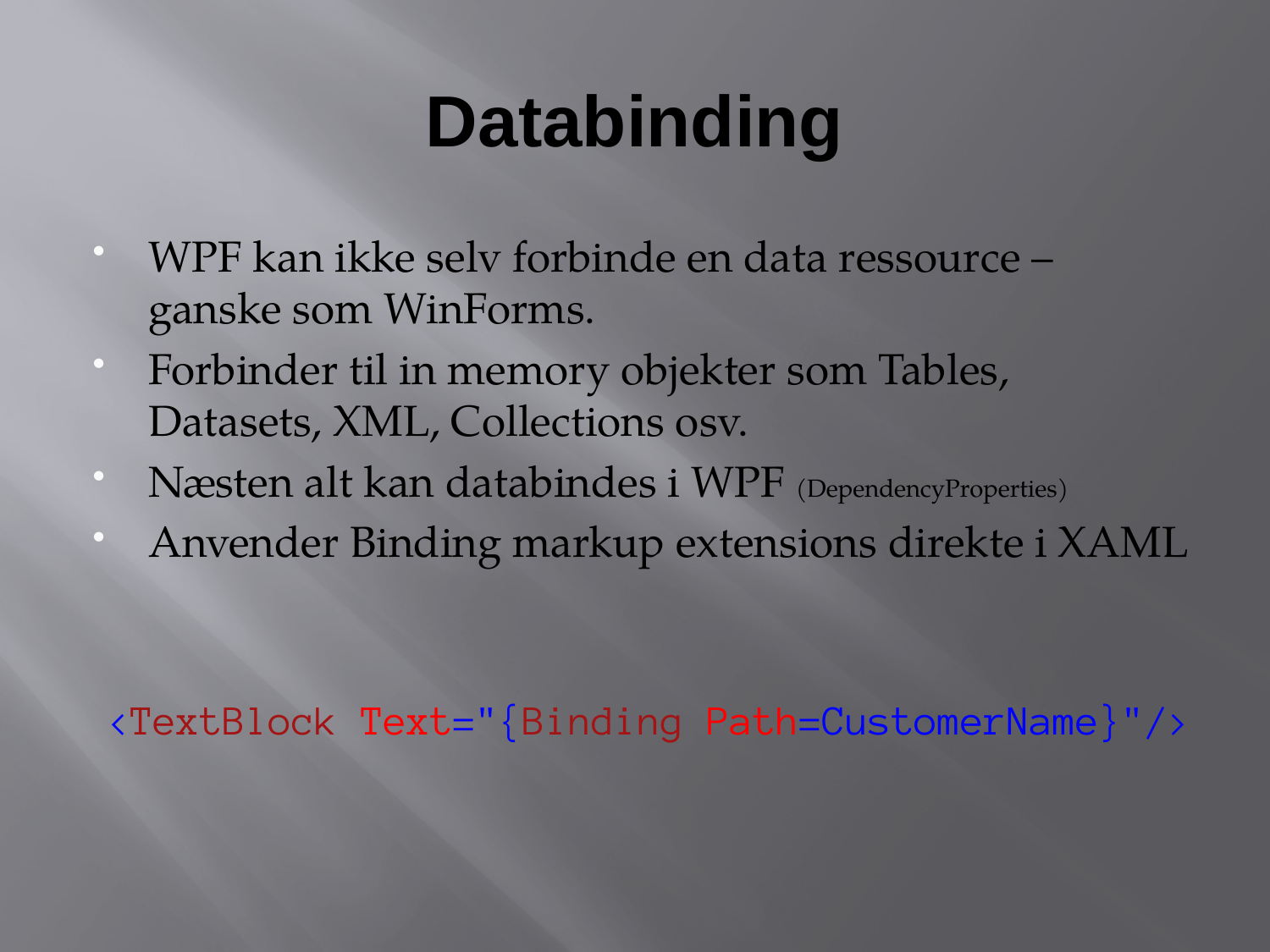

# Databinding
WPF kan ikke selv forbinde en data ressource – ganske som WinForms.
Forbinder til in memory objekter som Tables, Datasets, XML, Collections osv.
Næsten alt kan databindes i WPF (DependencyProperties)
Anvender Binding markup extensions direkte i XAML

<TextBlock Text="{Binding Path=CustomerName}"/>